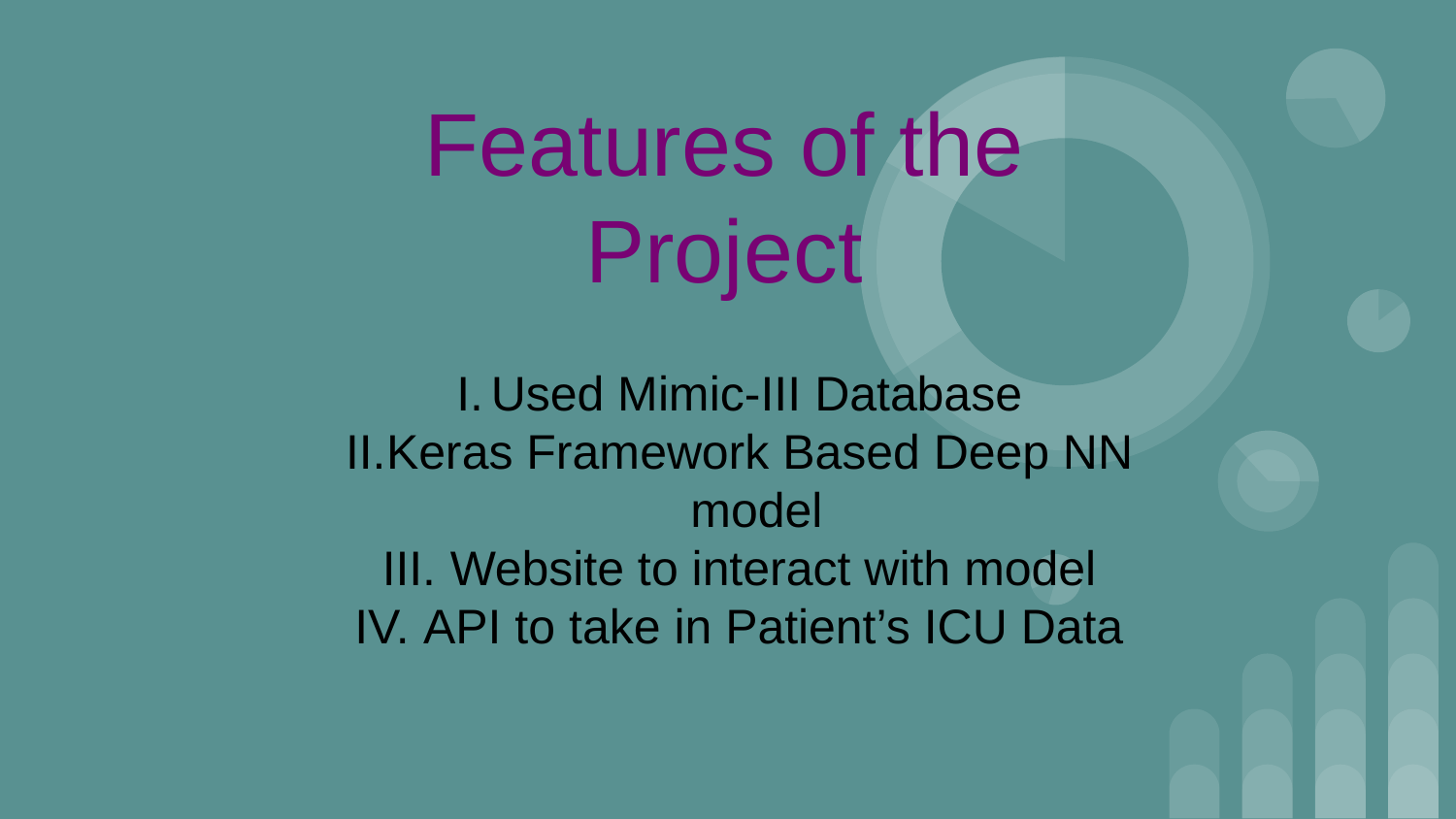

Features of the Project
Used Mimic-III Database
Keras Framework Based Deep NN model
 Website to interact with model
 API to take in Patient’s ICU Data